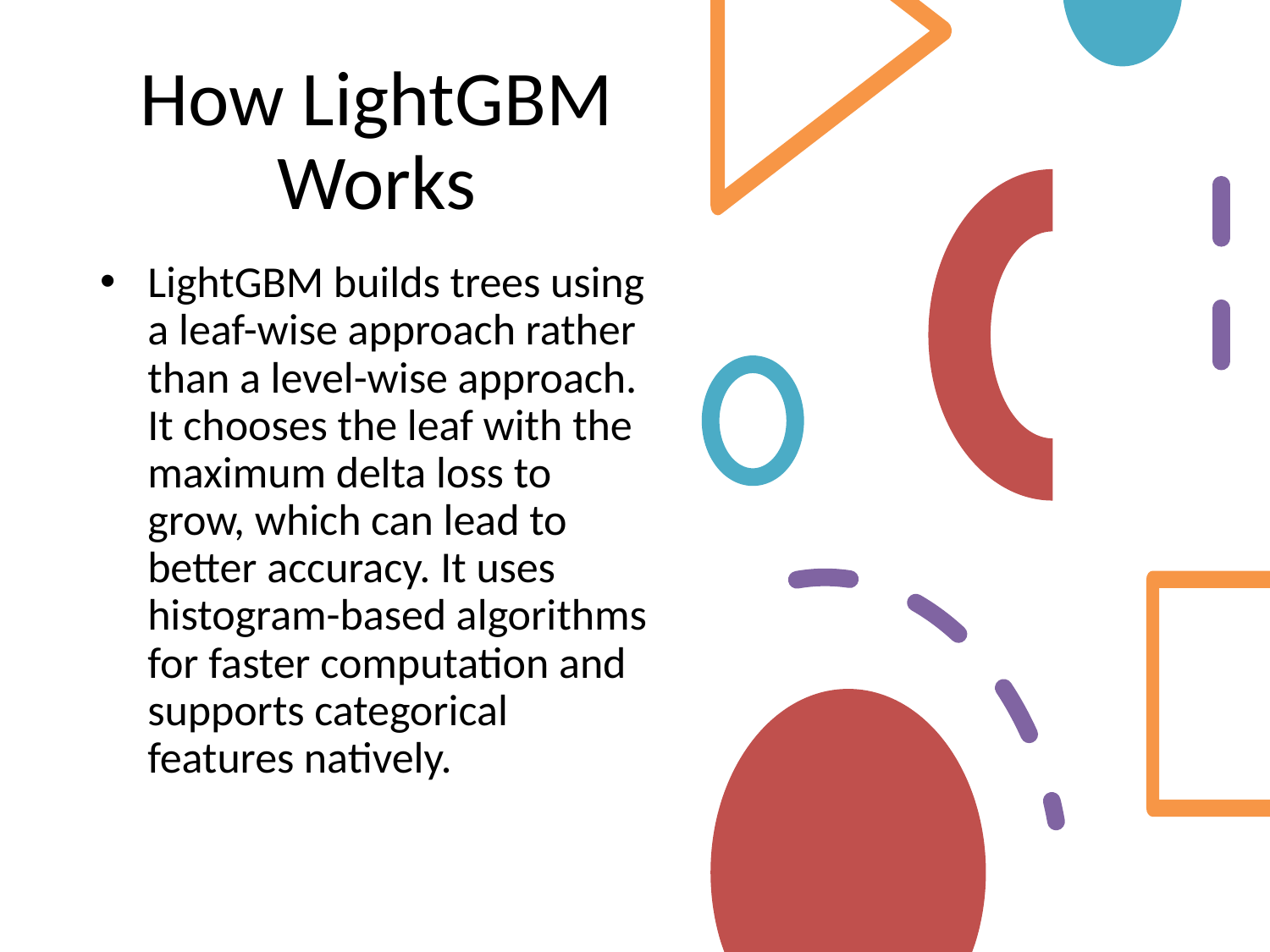

# How LightGBM Works

LightGBM builds trees using a leaf-wise approach rather than a level-wise approach. It chooses the leaf with the maximum delta loss to grow, which can lead to better accuracy. It uses histogram-based algorithms for faster computation and supports categorical features natively.